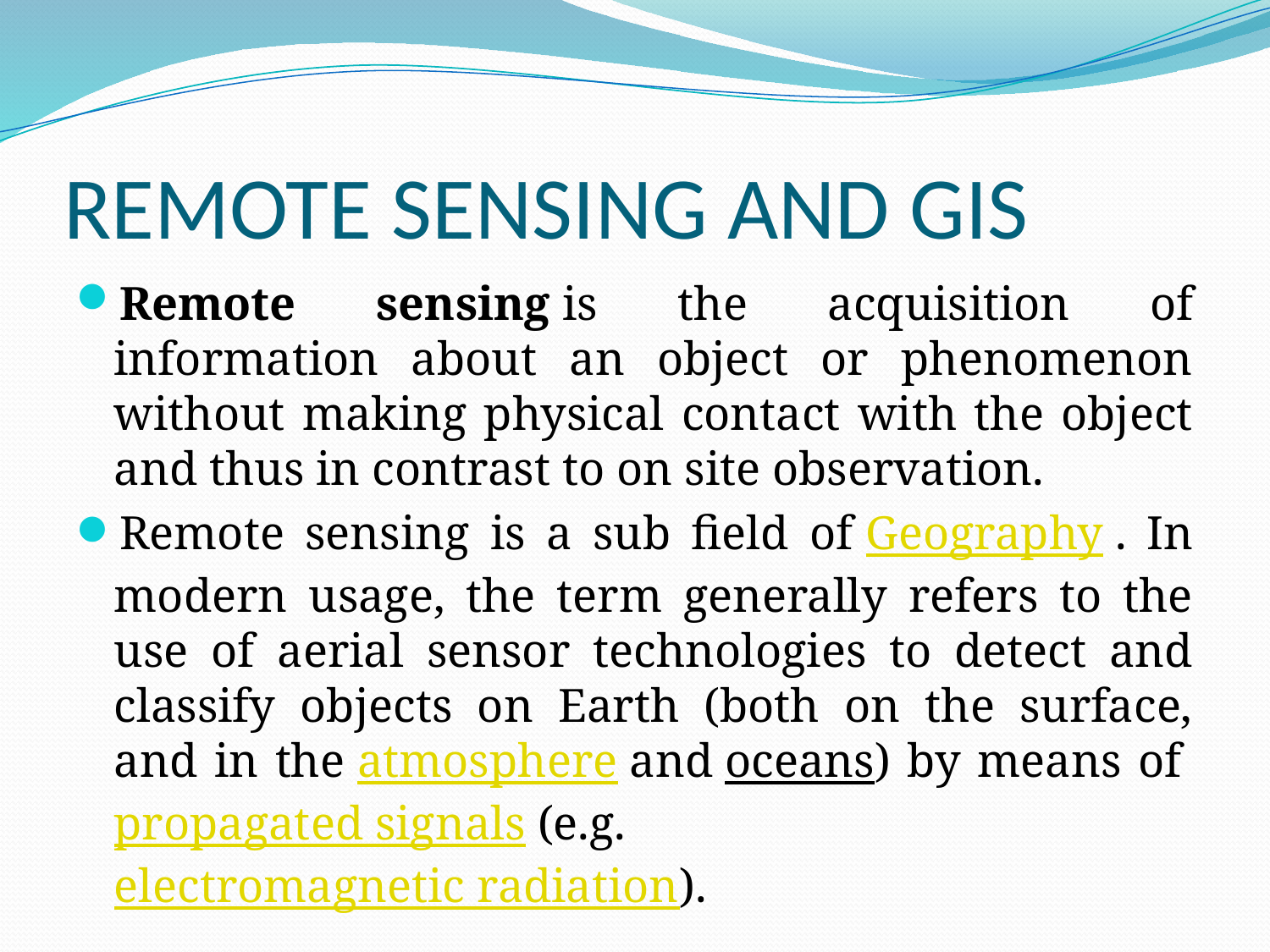

# REMOTE SENSING AND GIS
Remote sensing is the acquisition of information about an object or phenomenon without making physical contact with the object and thus in contrast to on site observation.
Remote sensing is a sub field of Geography . In modern usage, the term generally refers to the use of aerial sensor technologies to detect and classify objects on Earth (both on the surface, and in the atmosphere and oceans) by means of propagated signals (e.g. electromagnetic radiation).